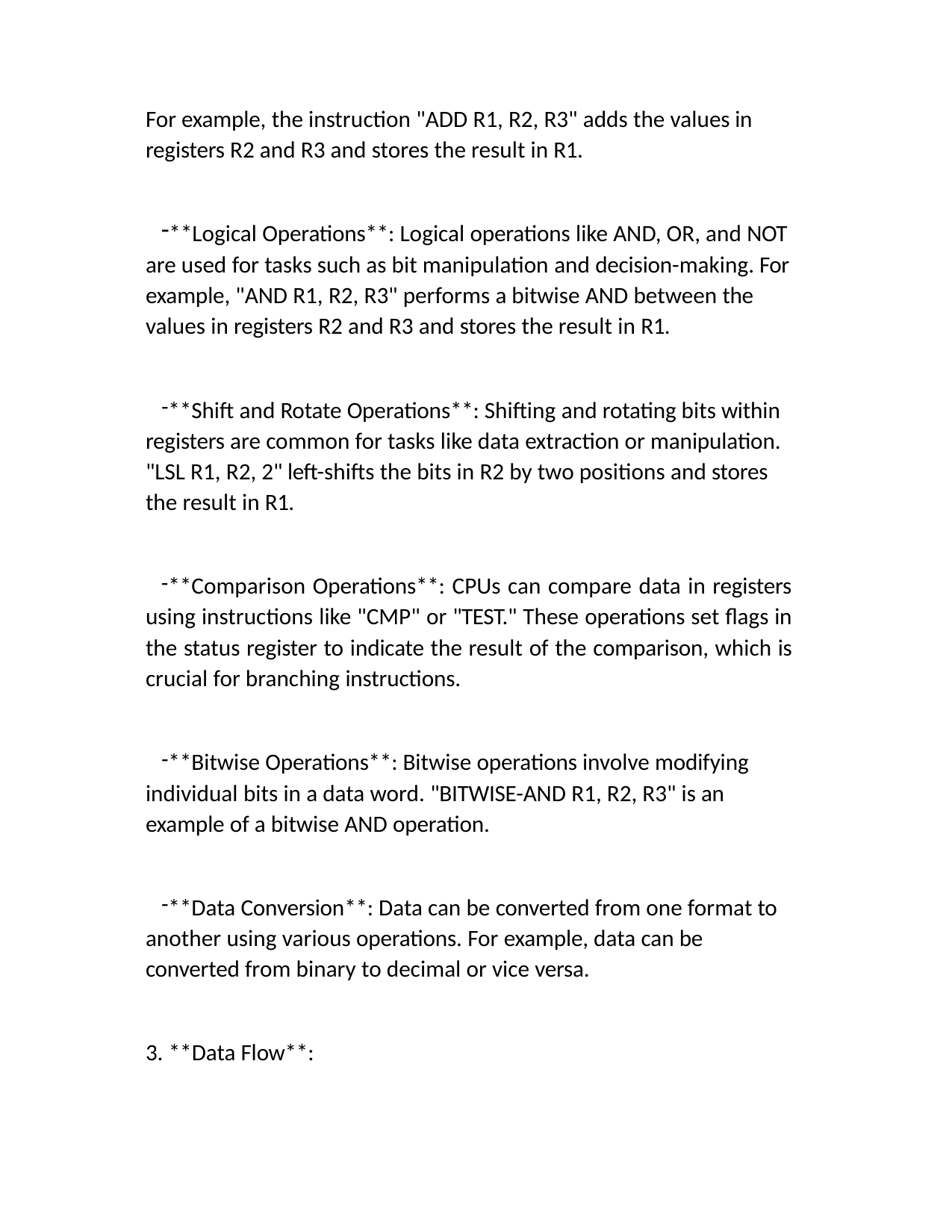

For example, the instruction "ADD R1, R2, R3" adds the values in registers R2 and R3 and stores the result in R1.

**Logical Operations**: Logical operations like AND, OR, and NOT are used for tasks such as bit manipulation and decision-making. For example, "AND R1, R2, R3" performs a bitwise AND between the values in registers R2 and R3 and stores the result in R1.

**Shift and Rotate Operations**: Shifting and rotating bits within registers are common for tasks like data extraction or manipulation. "LSL R1, R2, 2" left-shifts the bits in R2 by two positions and stores the result in R1.

**Comparison Operations**: CPUs can compare data in registers using instructions like "CMP" or "TEST." These operations set flags in the status register to indicate the result of the comparison, which is crucial for branching instructions.

**Bitwise Operations**: Bitwise operations involve modifying individual bits in a data word. "BITWISE-AND R1, R2, R3" is an example of a bitwise AND operation.

**Data Conversion**: Data can be converted from one format to another using various operations. For example, data can be converted from binary to decimal or vice versa.

3. **Data Flow**: